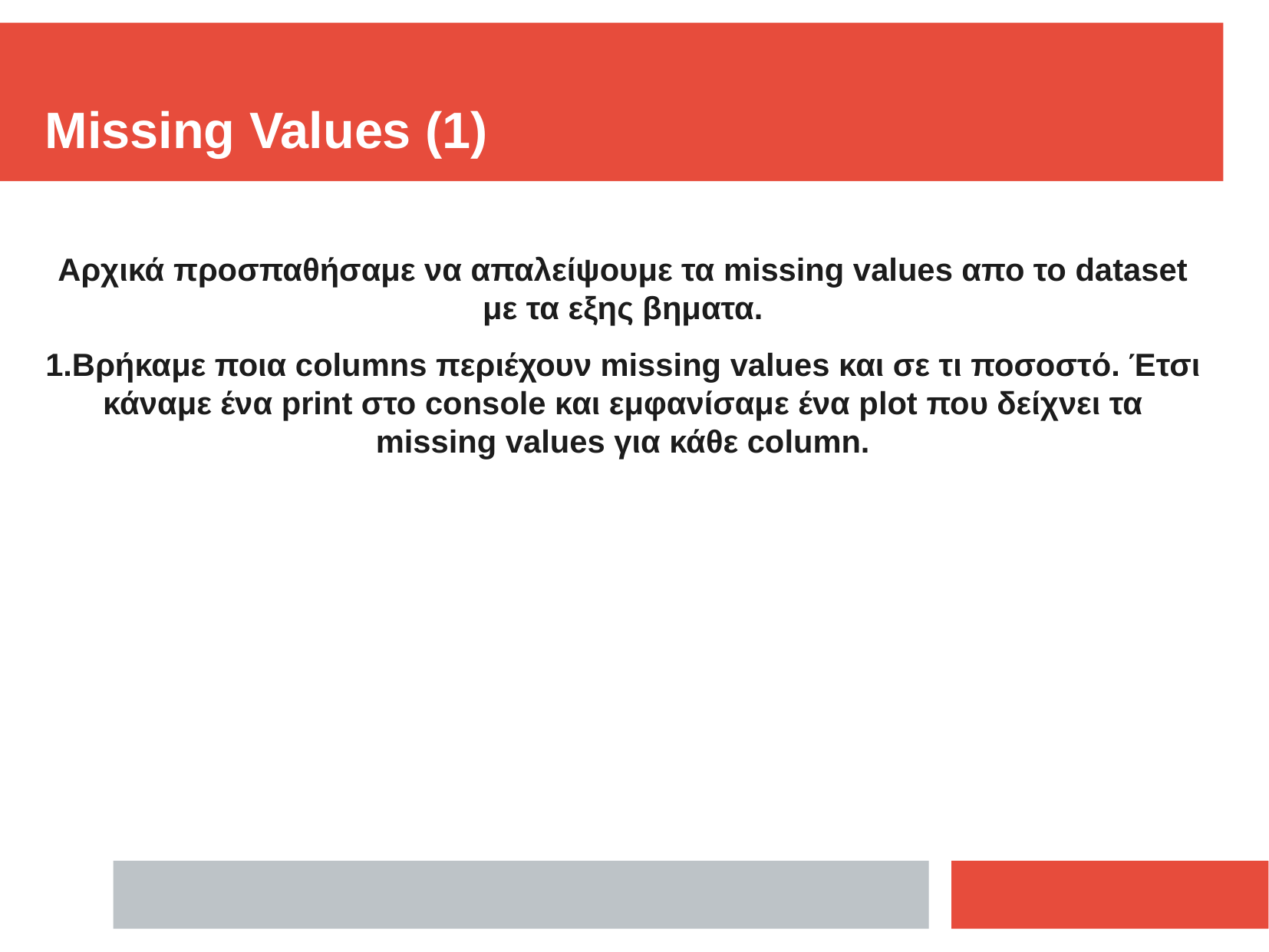

Missing Values (1)
Αρχικά προσπαθήσαμε να απαλείψουμε τα missing values απο το dataset με τα εξης βηματα.
1.Βρήκαμε ποια columns περιέχουν missing values και σε τι ποσοστό. Έτσι κάναμε ένα print στο console και εμφανίσαμε ένα plot που δείχνει τα missing values για κάθε column.